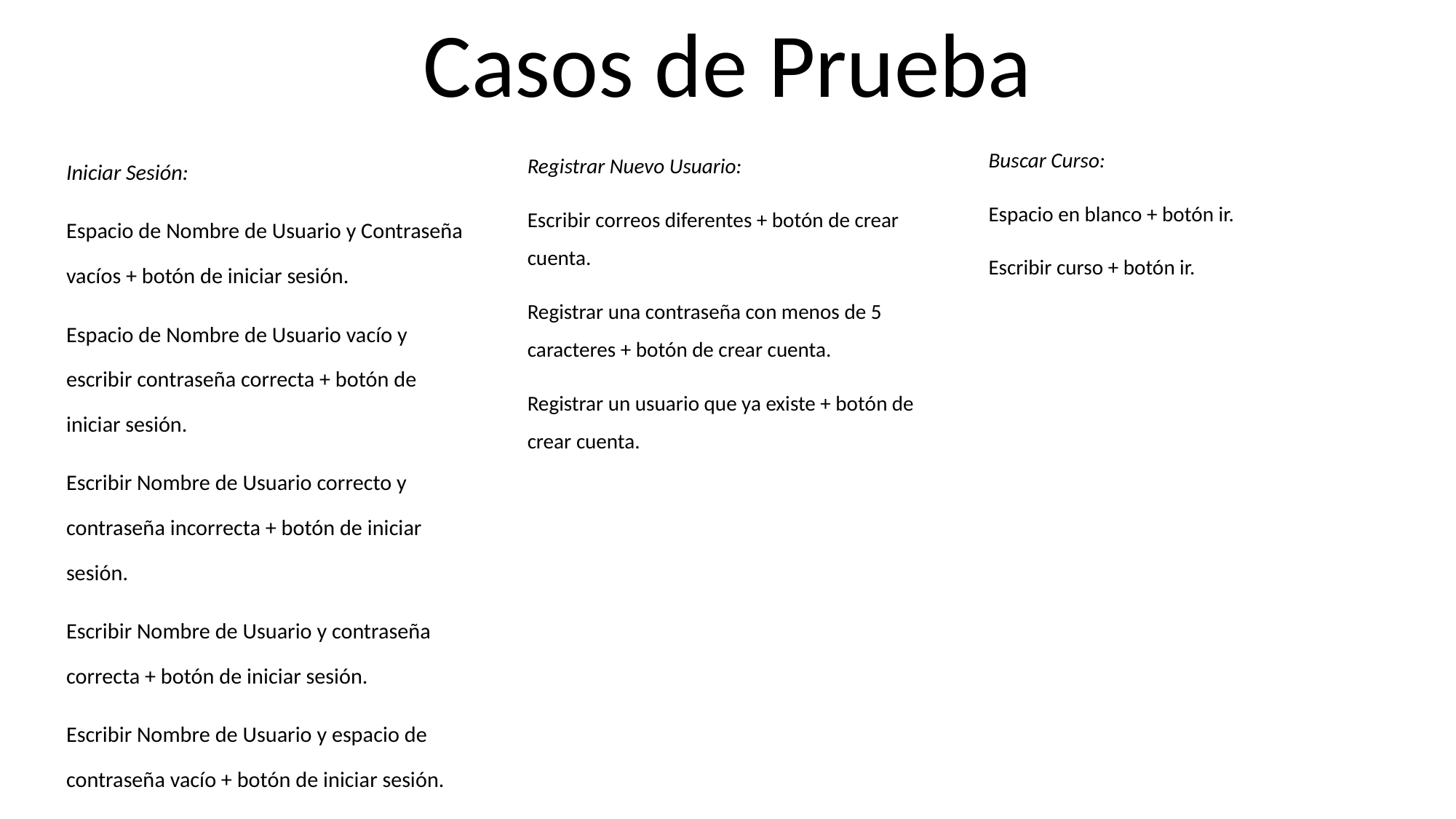

# Casos de Prueba
Buscar Curso:
Espacio en blanco + botón ir.
Escribir curso + botón ir.

Iniciar Sesión:
Espacio de Nombre de Usuario y Contraseña vacíos + botón de iniciar sesión.
Espacio de Nombre de Usuario vacío y escribir contraseña correcta + botón de iniciar sesión.
Escribir Nombre de Usuario correcto y contraseña incorrecta + botón de iniciar sesión.
Escribir Nombre de Usuario y contraseña correcta + botón de iniciar sesión.
Escribir Nombre de Usuario y espacio de contraseña vacío + botón de iniciar sesión.

Registrar Nuevo Usuario:
Escribir correos diferentes + botón de crear cuenta.
Registrar una contraseña con menos de 5 caracteres + botón de crear cuenta.
Registrar un usuario que ya existe + botón de crear cuenta.